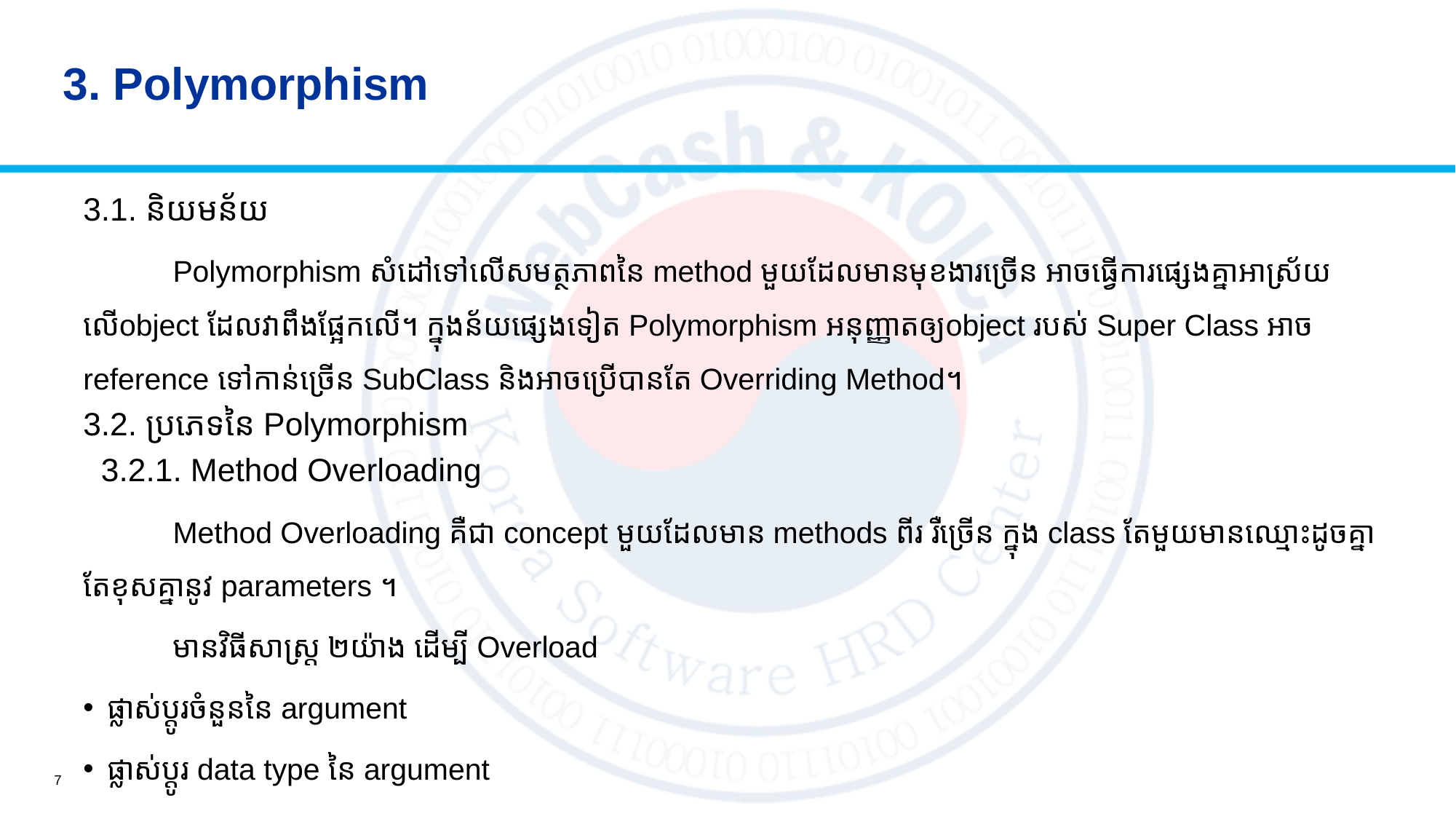

# 3. Polymorphism
3.1. និយមន័យ
	Polymorphism សំដៅទៅលើសមត្ថភាពនៃ method មួយដែលមានមុខងារច្រើន អាចធ្វើការផ្សេងគ្នាអាស្រ័យលើobject ដែលវាពឹងផ្អែកលើ។ ក្នុងន័យផ្សេងទៀត Polymorphism អនុញ្ញាតឲ្យobject របស់ Super Class អាច reference ទៅកាន់ច្រើន SubClass និងអាចប្រើបានតែ Overriding Method។
3.2. ប្រភេទនៃ Polymorphism
  3.2.1. Method Overloading
	Method Overloading គឺជា concept មួយដែលមាន methods ពីរ រឺច្រើន​ ក្នុង class តែមួយមានឈ្មោះដូចគ្នា តែខុសគ្នានូវ parameters ។
	មានវិធីសាស្រ្ត ២យ៉ាង ដើម្បី Overload
ផ្លាស់ប្ដូរចំនួននៃ argument
ផ្លាស់ប្ដូរ data type នៃ argument

7